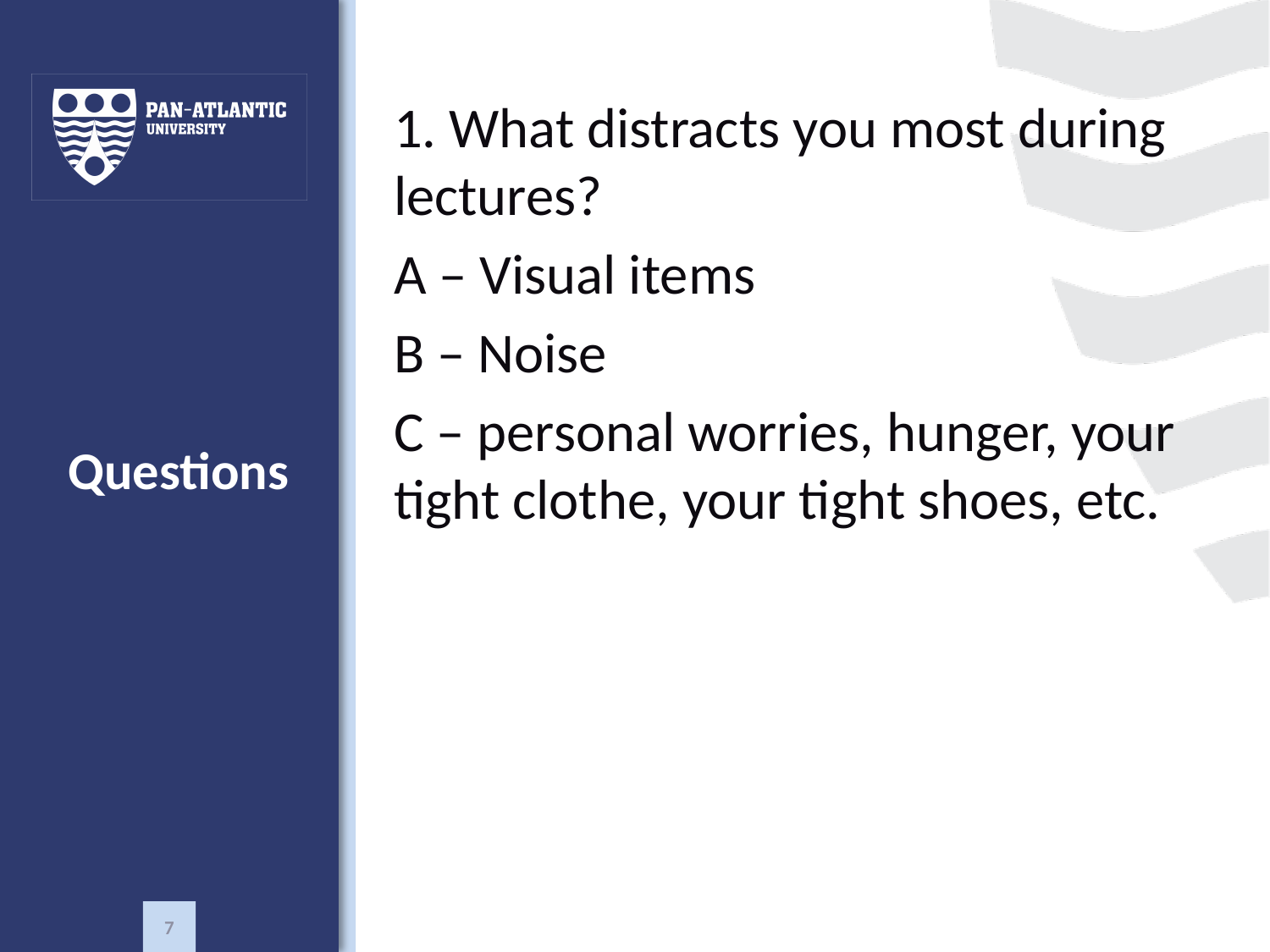

1. What distracts you most during lectures?
A – Visual items
B – Noise
C – personal worries, hunger, your tight clothe, your tight shoes, etc.
# Questions
7